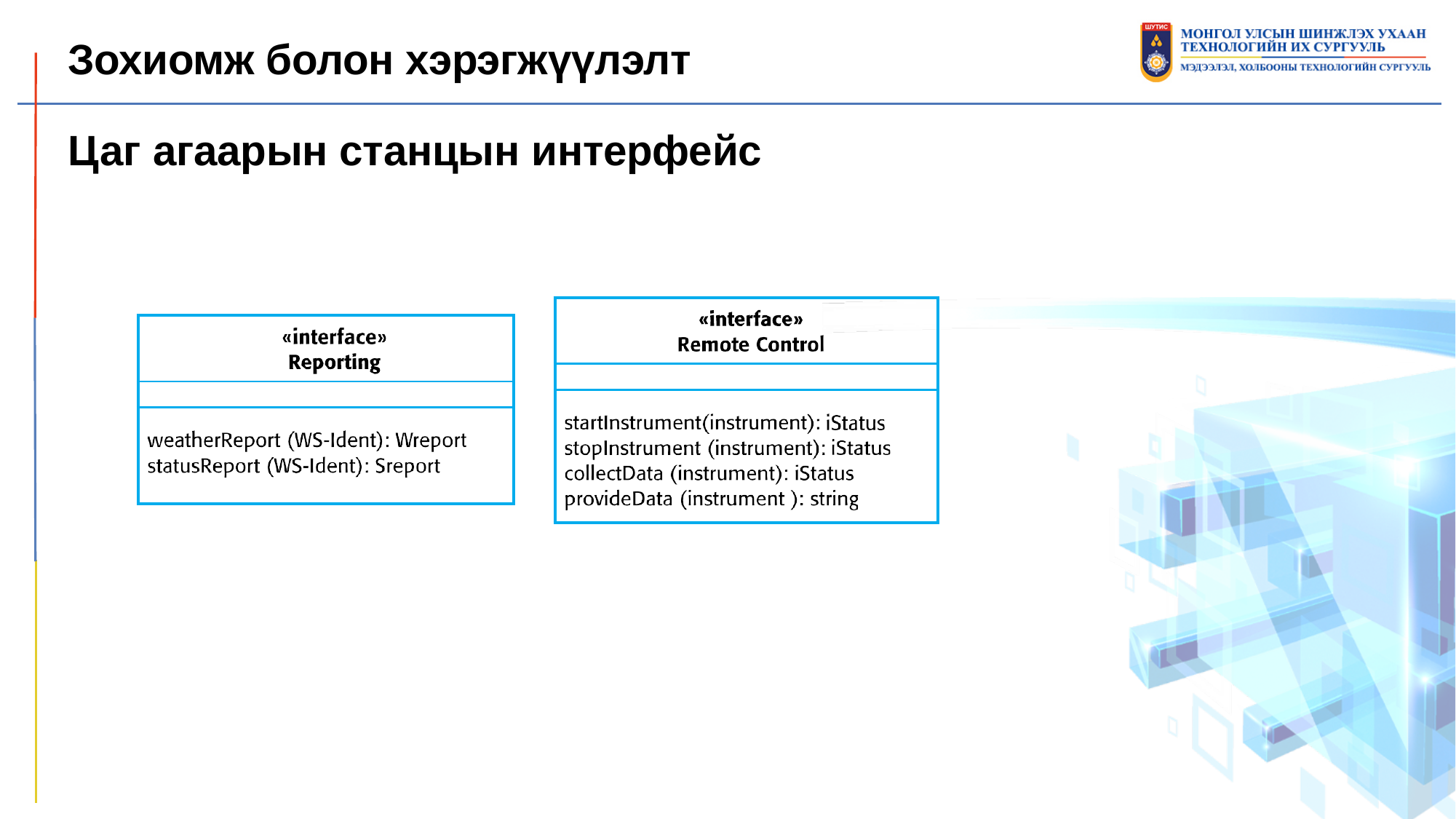

Зохиомж болон хэрэгжүүлэлт
Цаг агаарын станцын интерфейс
|  |
| --- |
|  |
|  |

|  |
| --- |
|  |
|  |